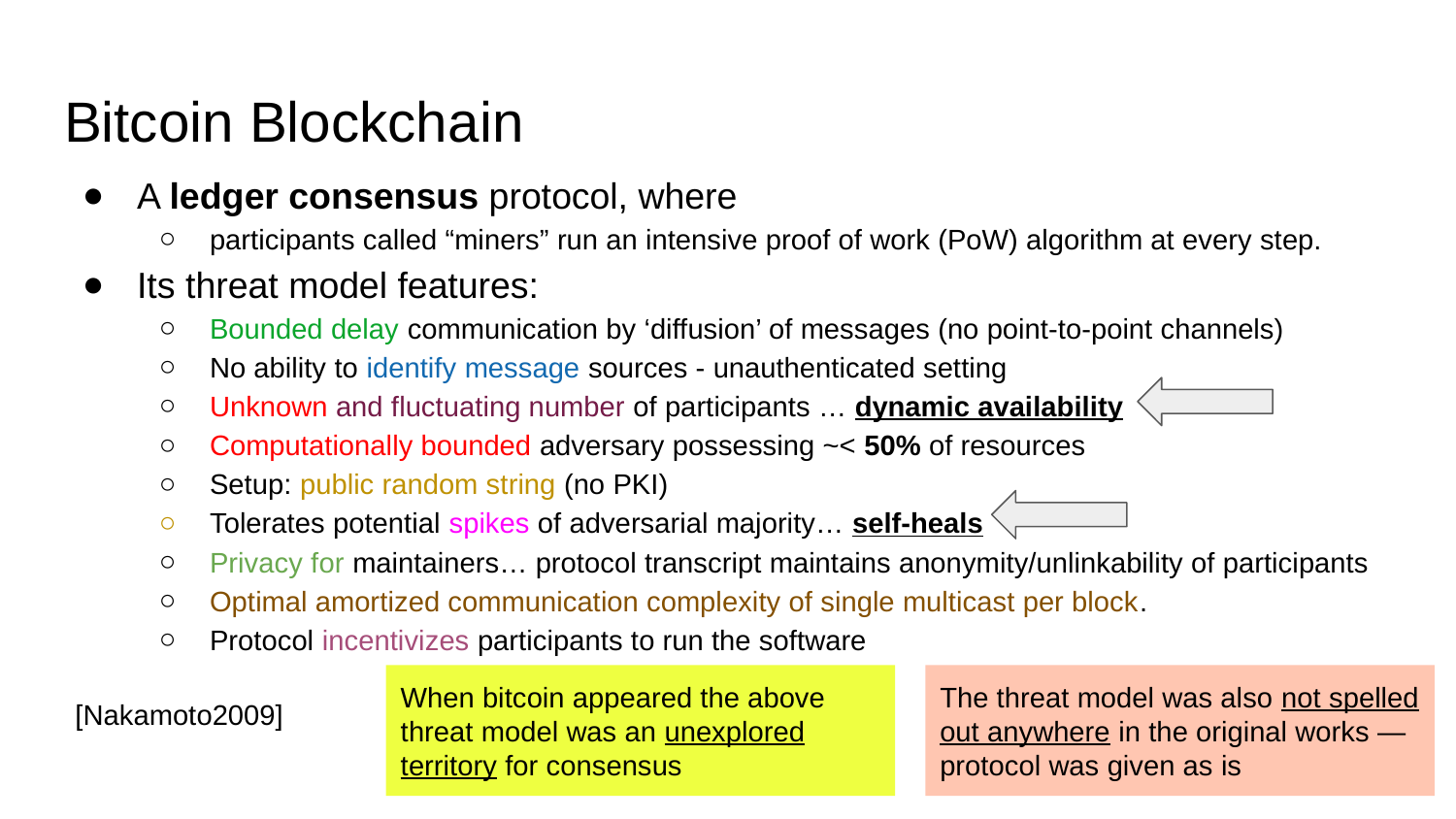

# Bitcoin Blockchain
A ledger consensus protocol, where
participants called “miners” run an intensive proof of work (PoW) algorithm at every step.
Its threat model features:
Bounded delay communication by ‘diffusion’ of messages (no point-to-point channels)
No ability to identify message sources - unauthenticated setting
Unknown and fluctuating number of participants … dynamic availability
Computationally bounded adversary possessing ~< 50% of resources
Setup: public random string (no PKI)
Tolerates potential spikes of adversarial majority… self-heals
Privacy for maintainers… protocol transcript maintains anonymity/unlinkability of participants
Optimal amortized communication complexity of single multicast per block.
Protocol incentivizes participants to run the software

When bitcoin appeared the above threat model was an unexplored territory for consensus
The threat model was also not spelled out anywhere in the original works — protocol was given as is
[Nakamoto2009]